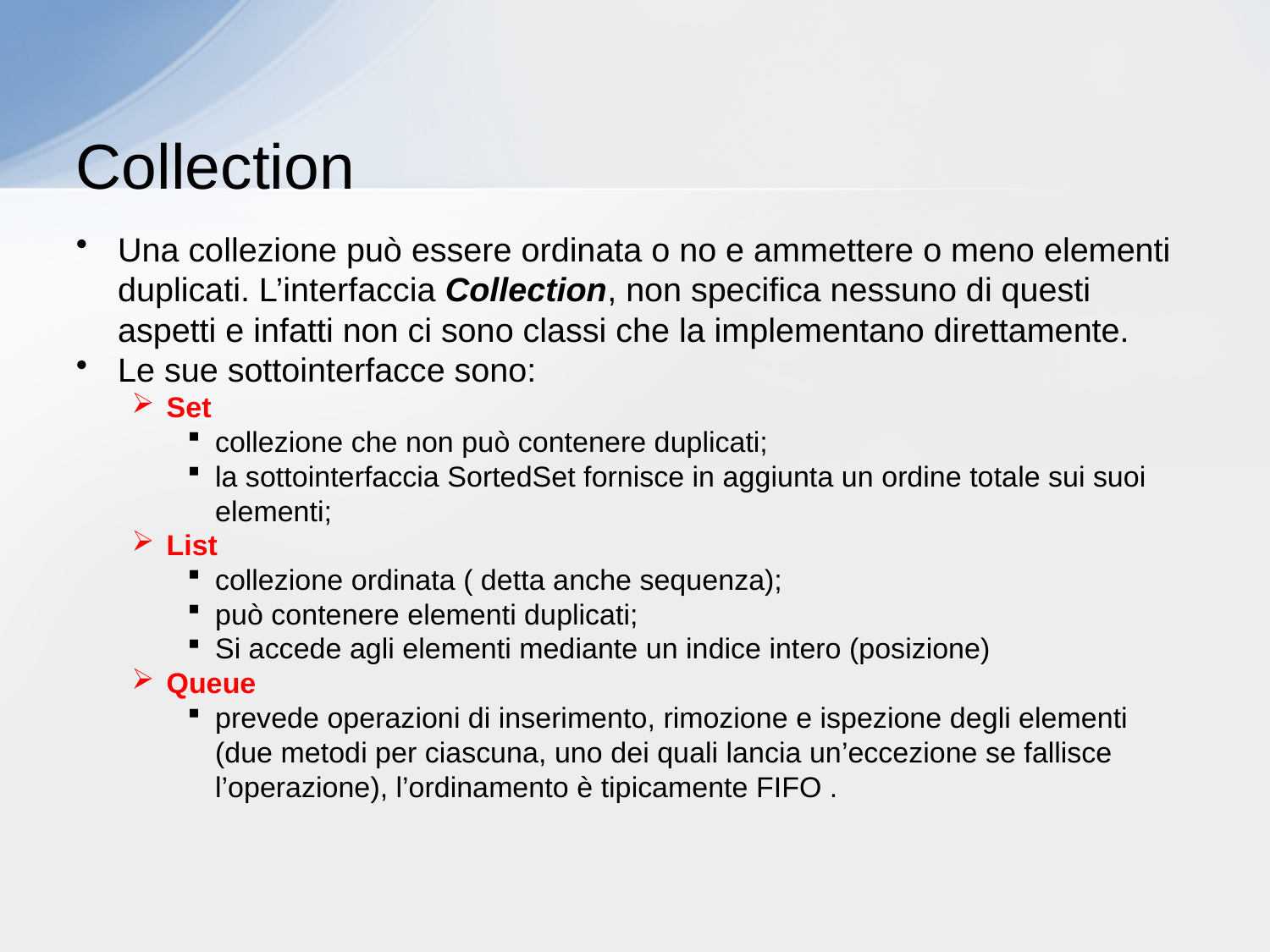

# Collection
Una collezione può essere ordinata o no e ammettere o meno elementi duplicati. L’interfaccia Collection, non specifica nessuno di questi aspetti e infatti non ci sono classi che la implementano direttamente.
Le sue sottointerfacce sono:
Set
collezione che non può contenere duplicati;
la sottointerfaccia SortedSet fornisce in aggiunta un ordine totale sui suoi elementi;
List
collezione ordinata ( detta anche sequenza);
può contenere elementi duplicati;
Si accede agli elementi mediante un indice intero (posizione)
Queue
prevede operazioni di inserimento, rimozione e ispezione degli elementi (due metodi per ciascuna, uno dei quali lancia un’eccezione se fallisce l’operazione), l’ordinamento è tipicamente FIFO .